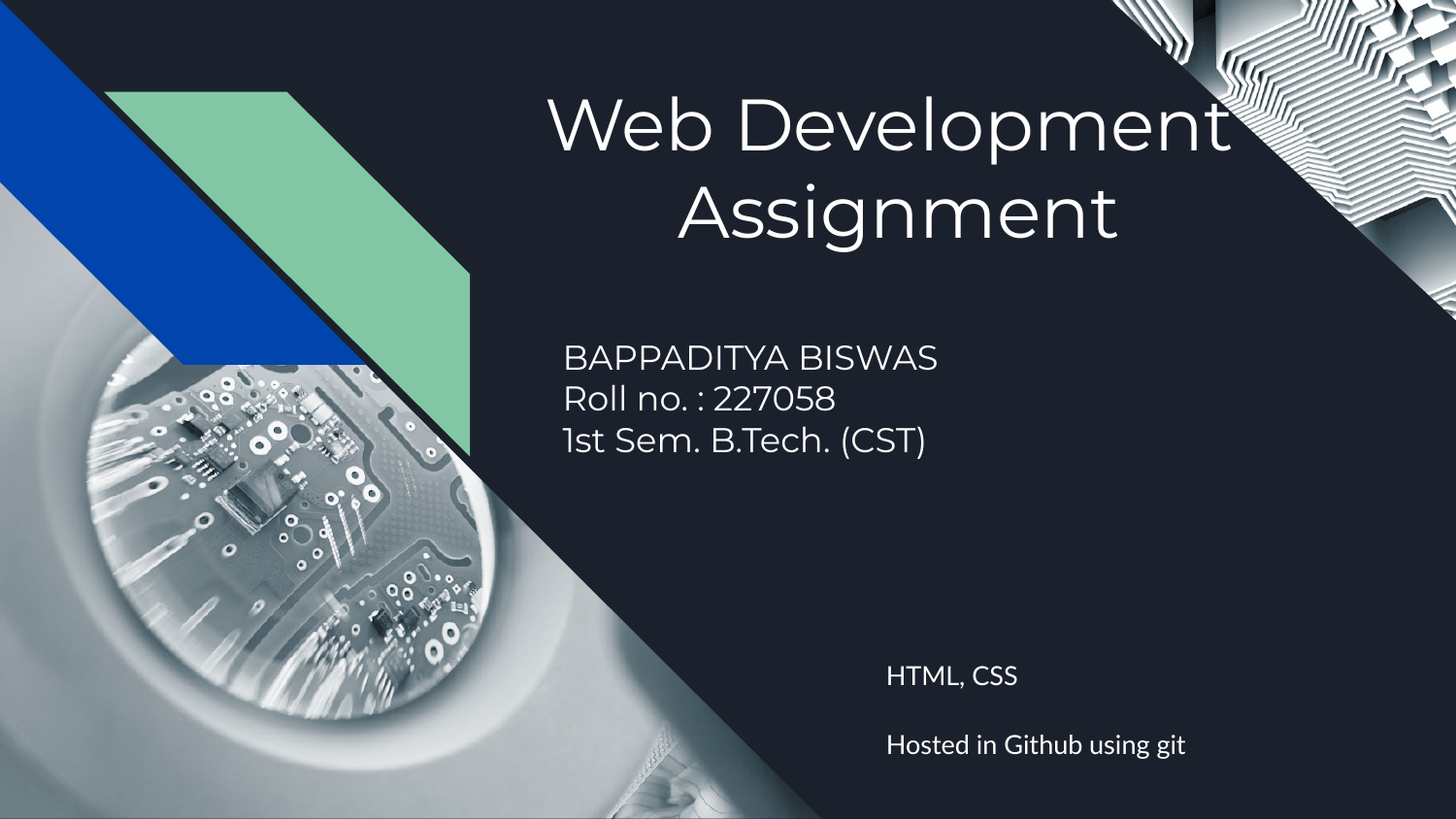

# Web Development Assignment

  BAPPADITYA BISWAS
  Roll no. : 227058
  1st Sem. B.Tech. (CST)

HTML, CSS
Hosted in Github using git